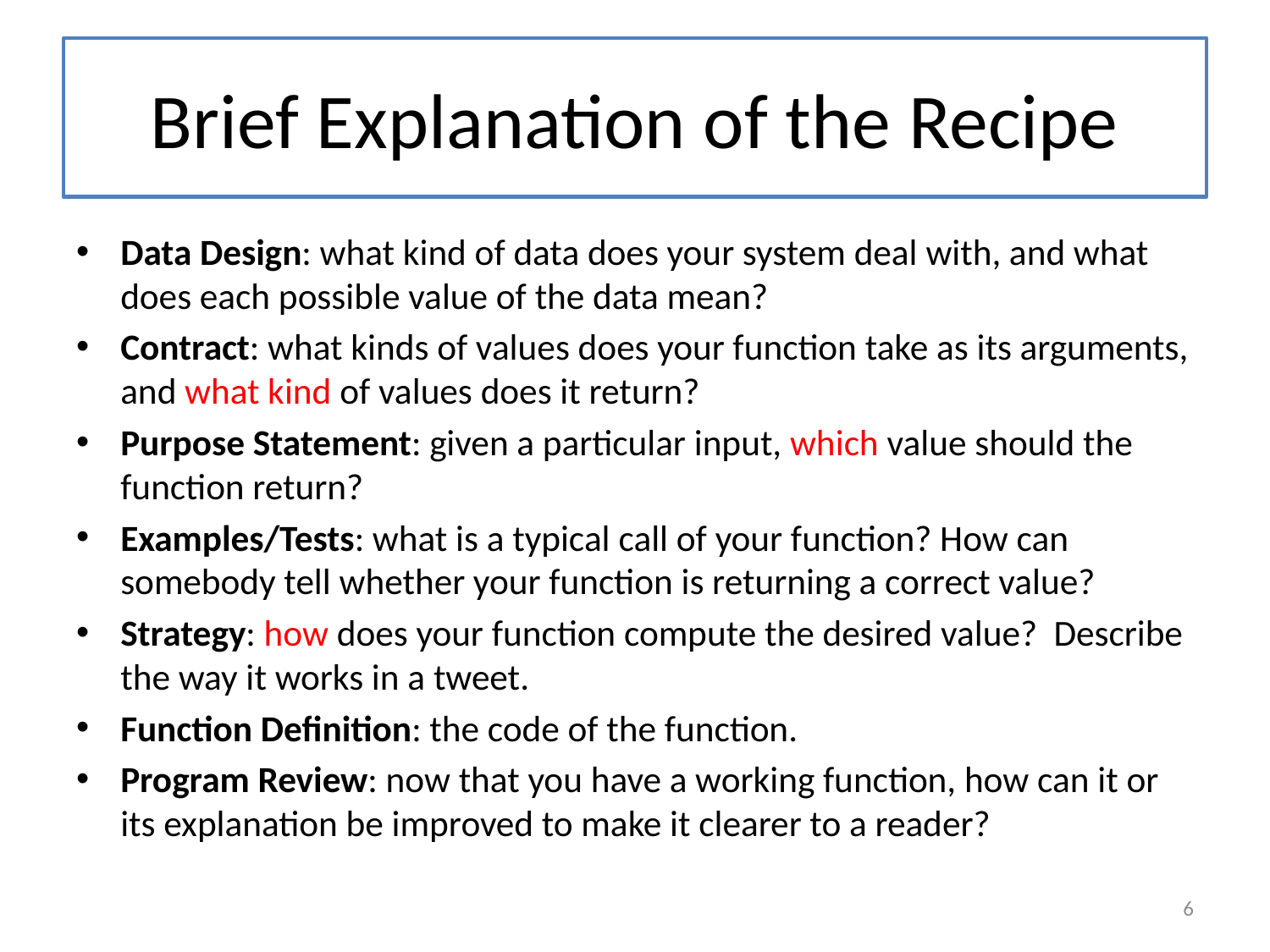

# Brief Explanation of the Recipe
Data Design: what kind of data does your system deal with, and what does each possible value of the data mean?
Contract: what kinds of values does your function take as its arguments, and what kind of values does it return?
Purpose Statement: given a particular input, which value should the function return?
Examples/Tests: what is a typical call of your function? How can somebody tell whether your function is returning a correct value?
Strategy: how does your function compute the desired value?  Describe the way it works in a tweet.
Function Definition: the code of the function.
Program Review: now that you have a working function, how can it or its explanation be improved to make it clearer to a reader?
6